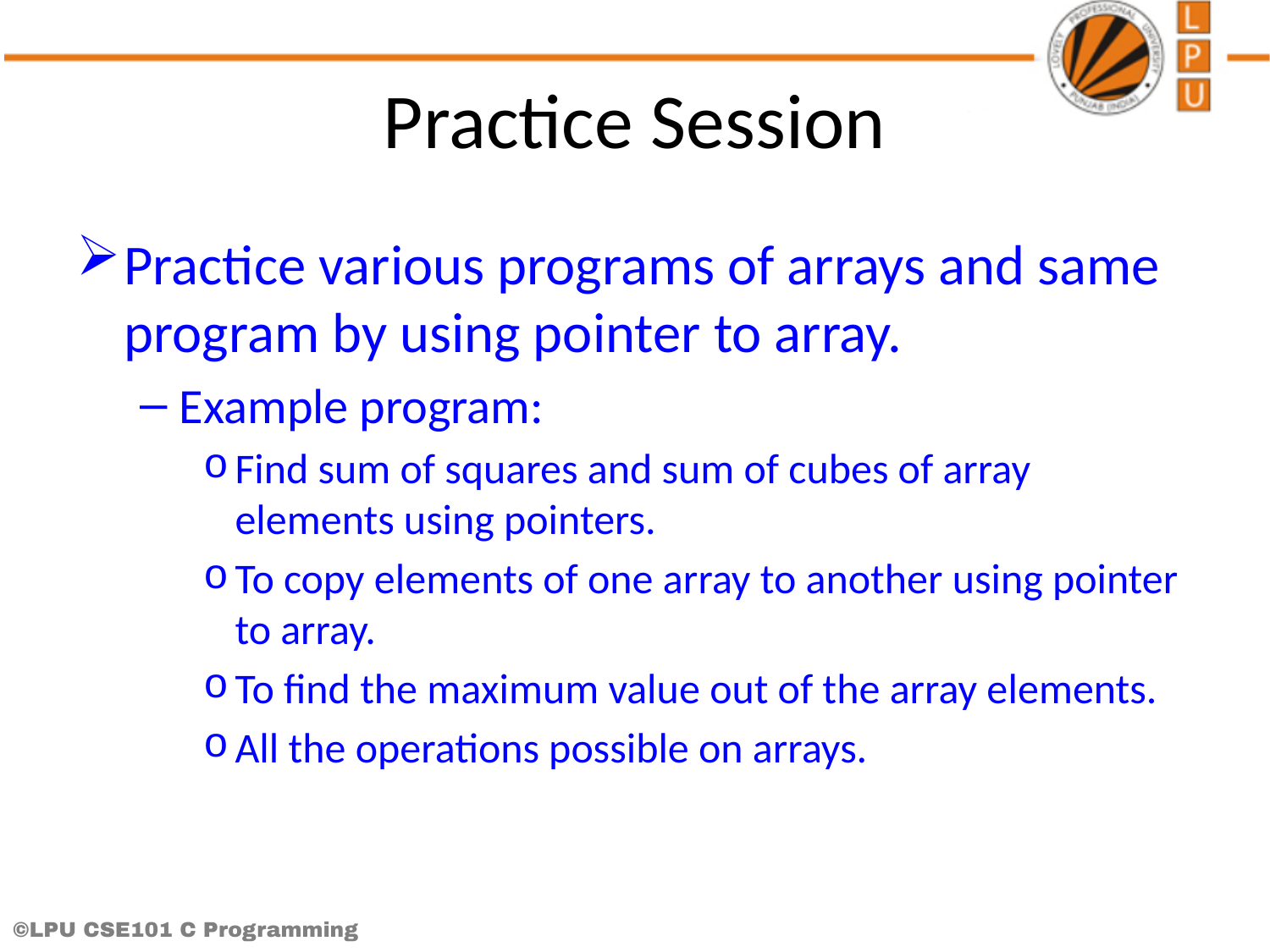

# Practice Session
Practice various programs of arrays and same program by using pointer to array.
Example program:
Find sum of squares and sum of cubes of array elements using pointers.
To copy elements of one array to another using pointer to array.
To find the maximum value out of the array elements.
All the operations possible on arrays.